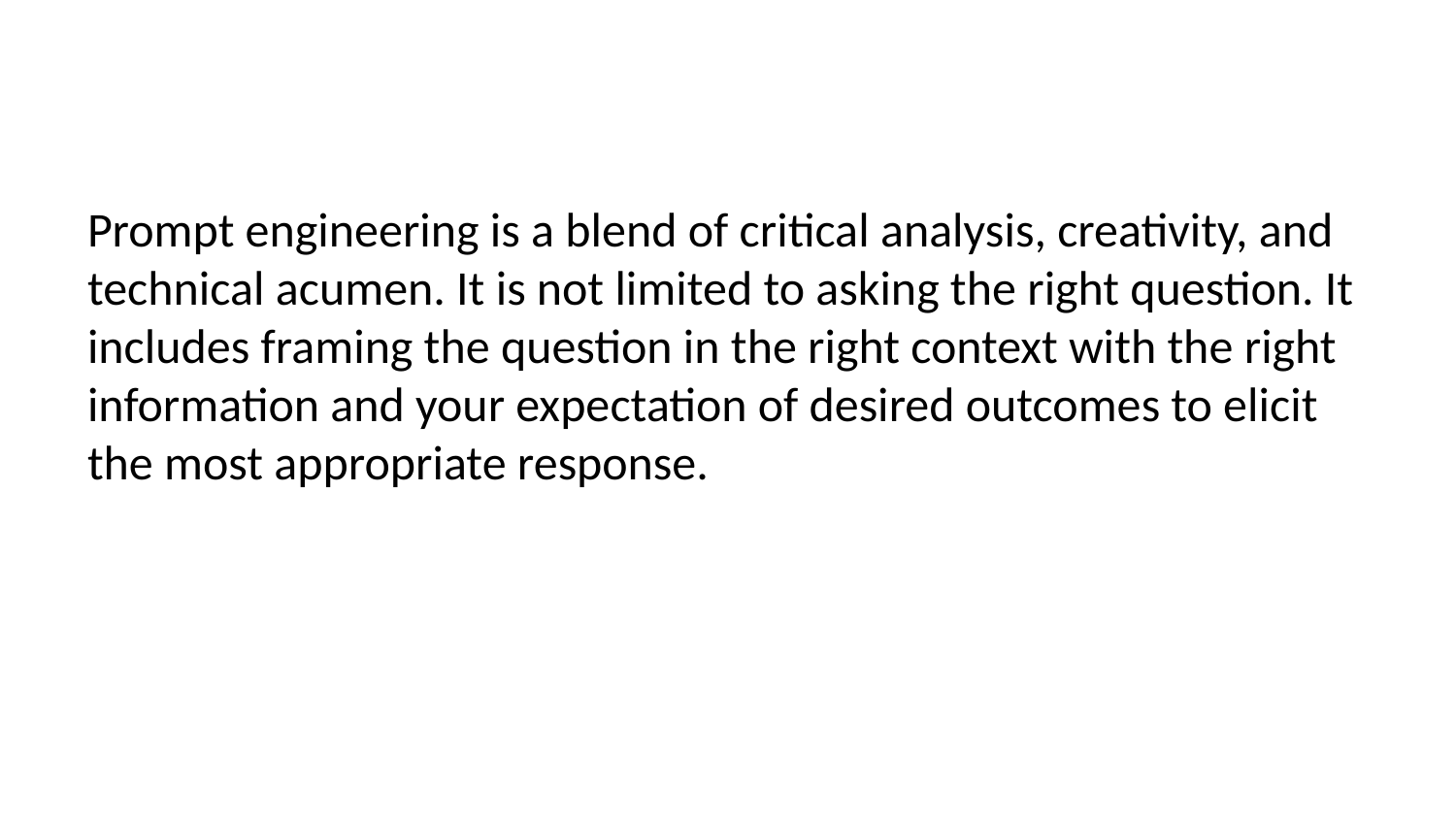

Prompt engineering is a blend of critical analysis, creativity, and technical acumen. It is not limited to asking the right question. It includes framing the question in the right context with the right information and your expectation of desired outcomes to elicit the most appropriate response.